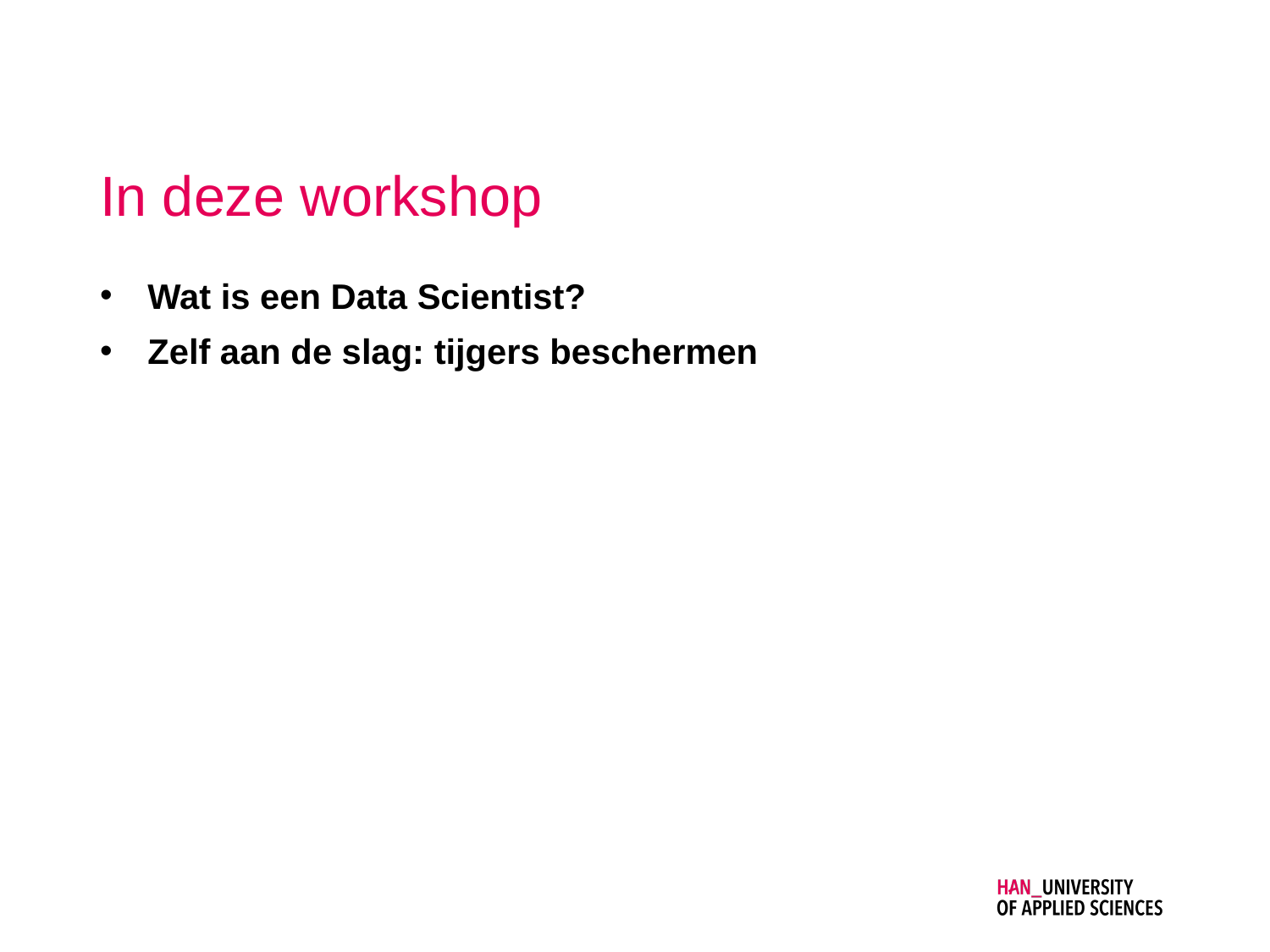

# In deze workshop
Wat is een Data Scientist?
Zelf aan de slag: tijgers beschermen